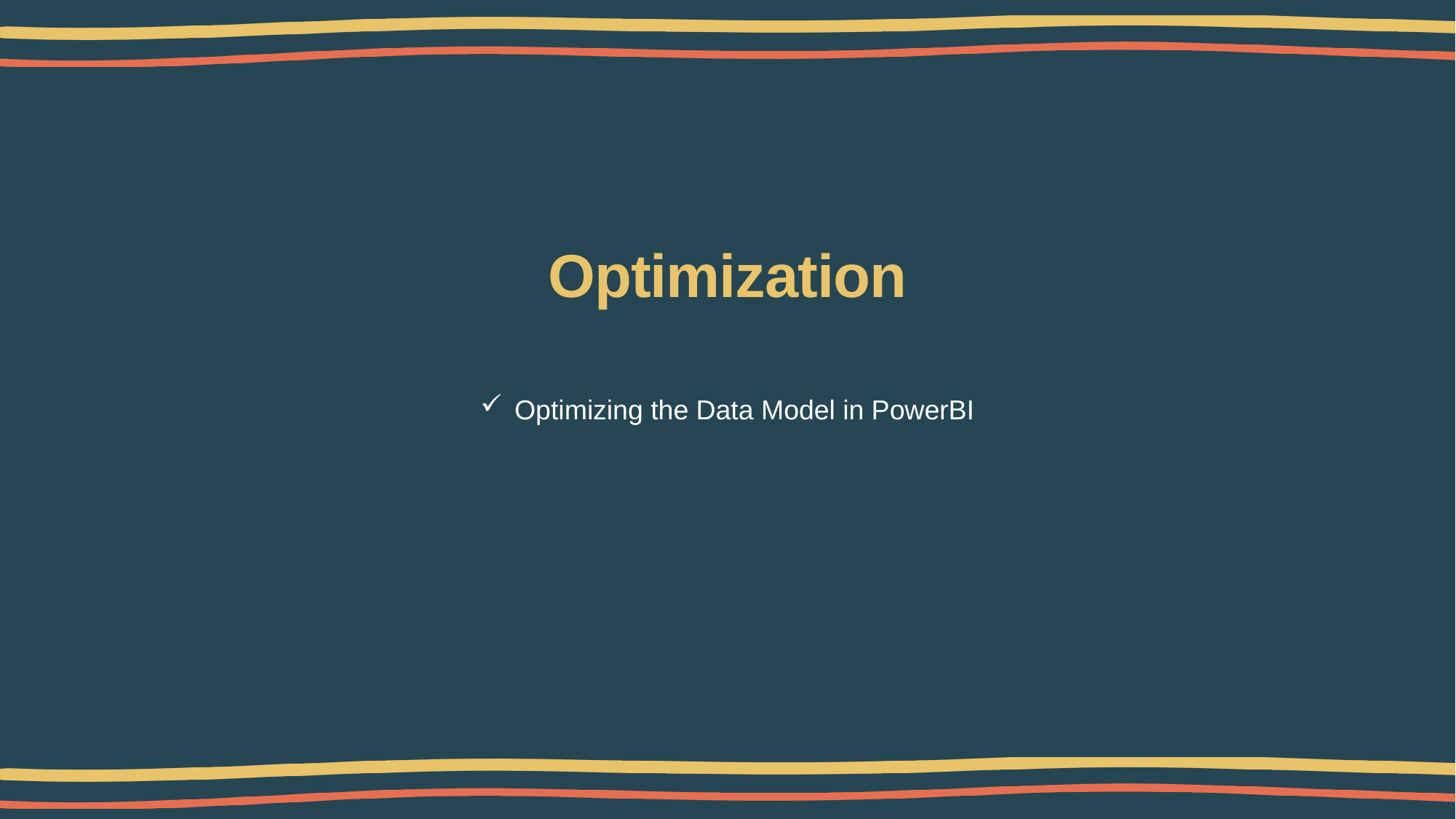

# Optimization
Optimizing the Data Model in PowerBI